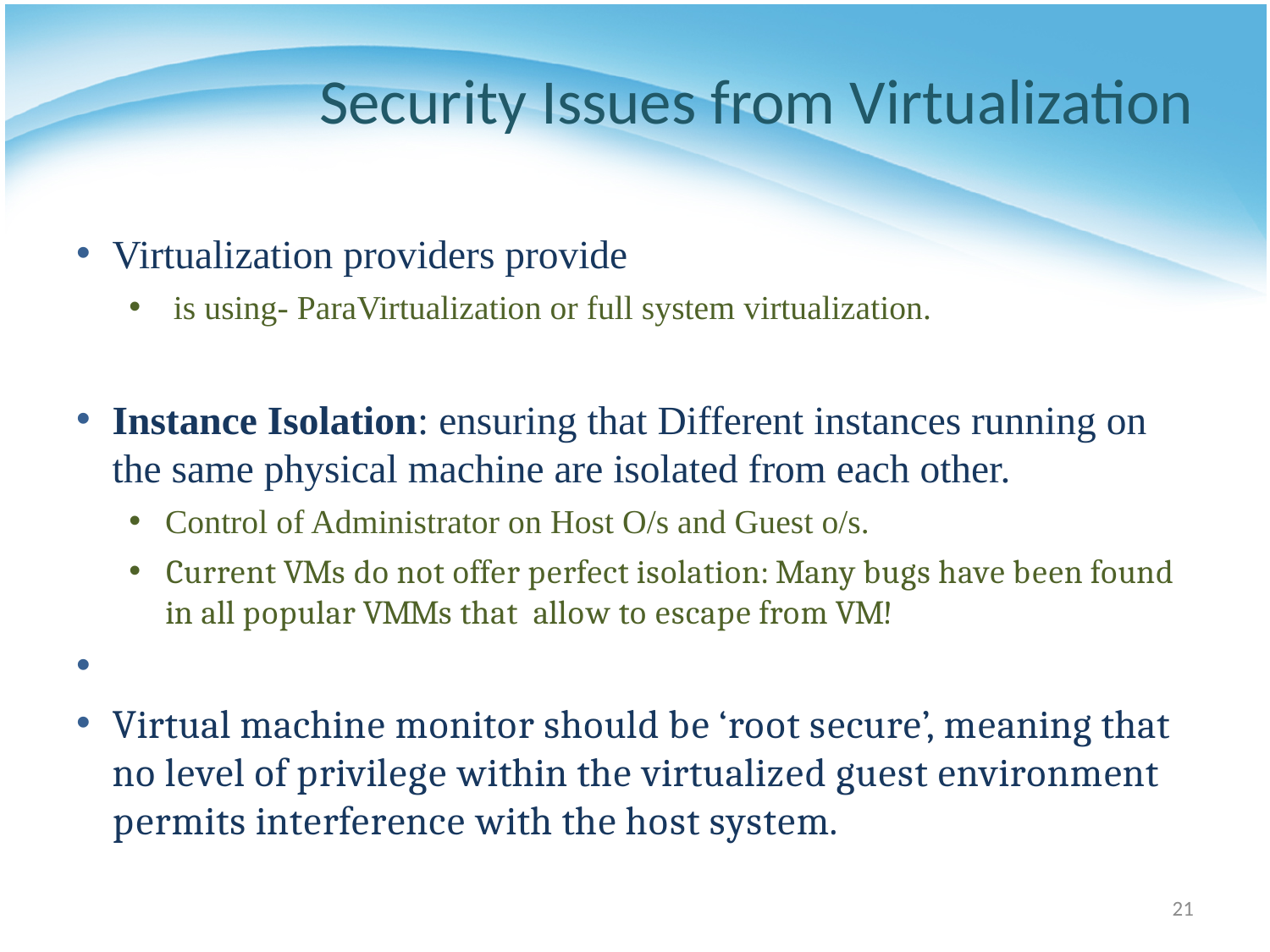

# Security Issues from Virtualization
Virtualization providers provide
 is using- ParaVirtualization or full system virtualization.

Instance Isolation: ensuring that Different instances running on the same physical machine are isolated from each other.
Control of Administrator on Host O/s and Guest o/s.
Current VMs do not offer perfect isolation: Many bugs have been found in all popular VMMs that  allow to escape from VM!

Virtual machine monitor should be ‘root secure’, meaning that no level of privilege within the virtualized guest environment permits interference with the host system.

21